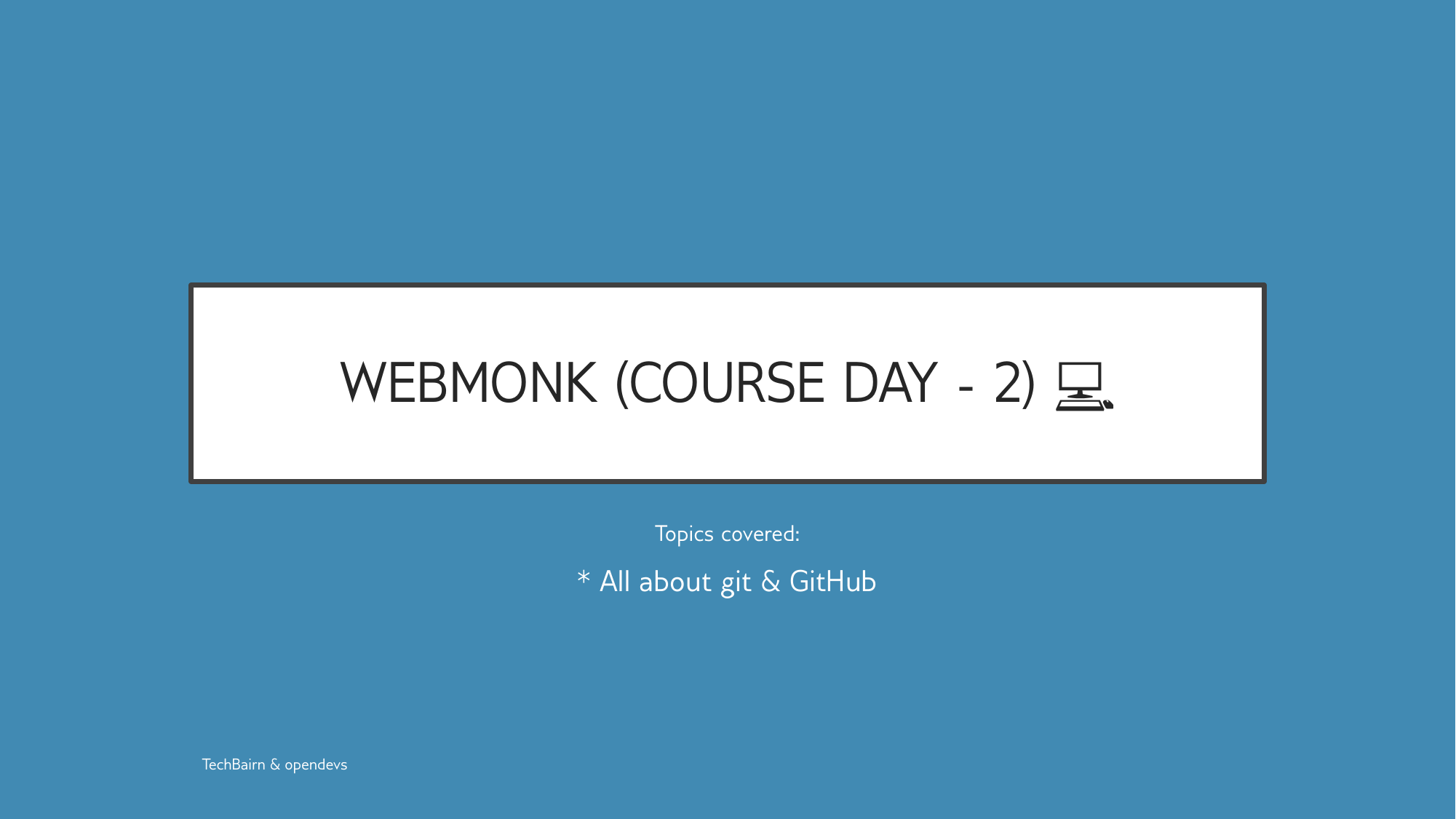

# WEBMONK (COURSE DAY - 2) 💻
Topics covered:
* All about git & GitHub

TechBairn & opendevs